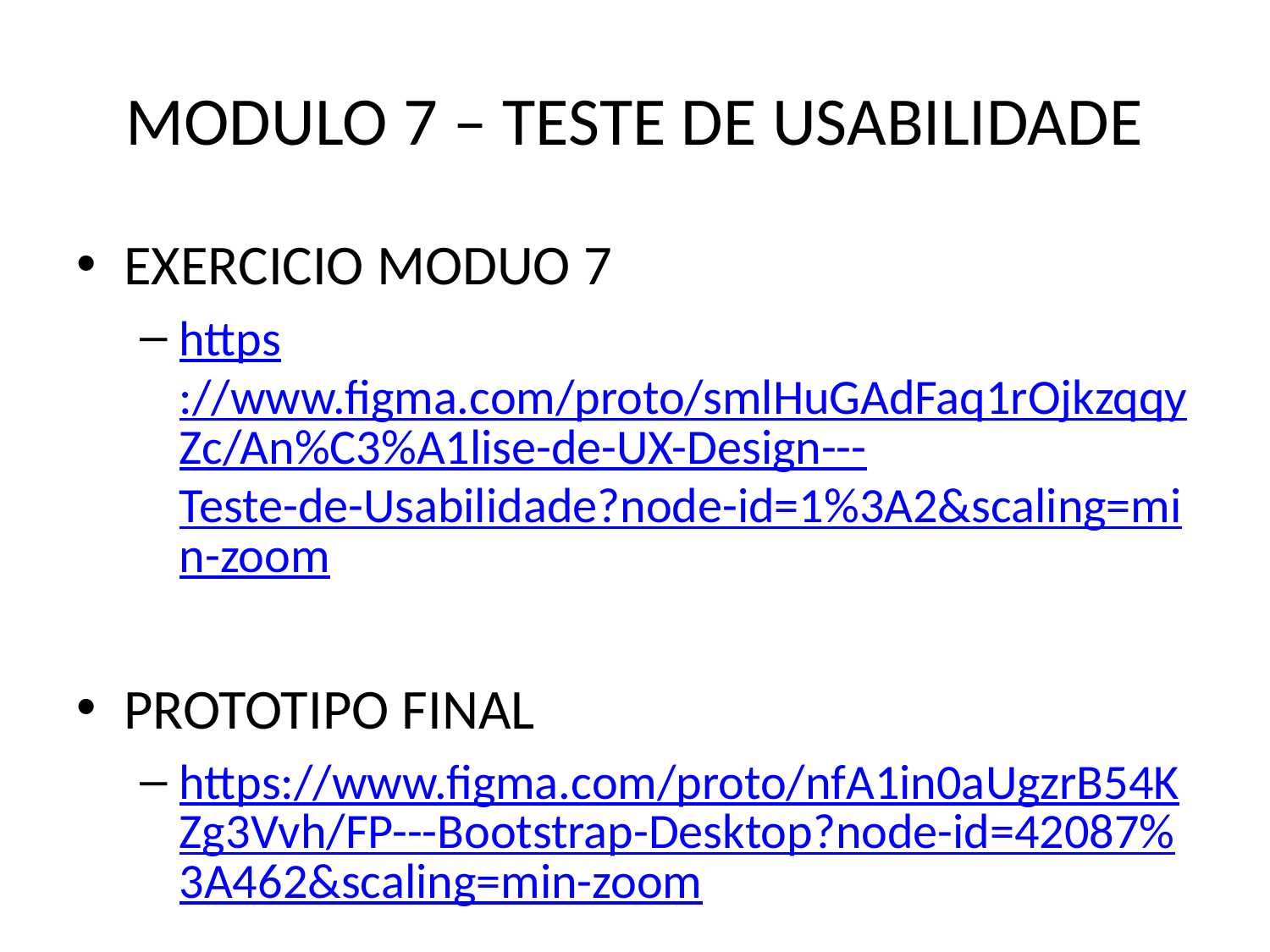

# MODULO 7 – TESTE DE USABILIDADE
EXERCICIO MODUO 7
https://www.figma.com/proto/smlHuGAdFaq1rOjkzqqyZc/An%C3%A1lise-de-UX-Design---Teste-de-Usabilidade?node-id=1%3A2&scaling=min-zoom

PROTOTIPO FINAL
https://www.figma.com/proto/nfA1in0aUgzrB54KZg3Vvh/FP---Bootstrap-Desktop?node-id=42087%3A462&scaling=min-zoom